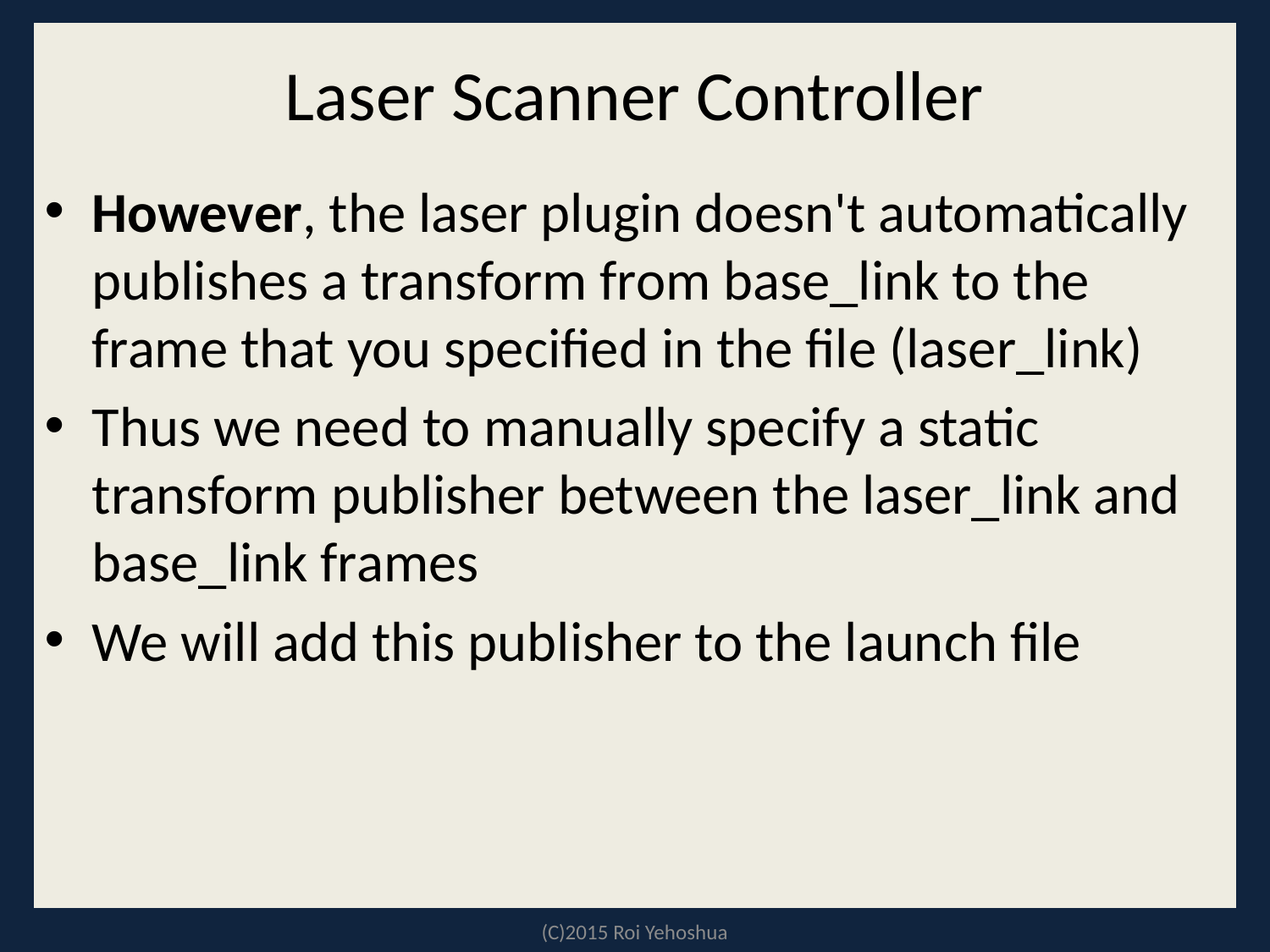

# Laser Scanner Controller
However, the laser plugin doesn't automatically publishes a transform from base_link to the frame that you specified in the file (laser_link)
Thus we need to manually specify a static transform publisher between the laser_link and base_link frames
We will add this publisher to the launch file
(C)2015 Roi Yehoshua